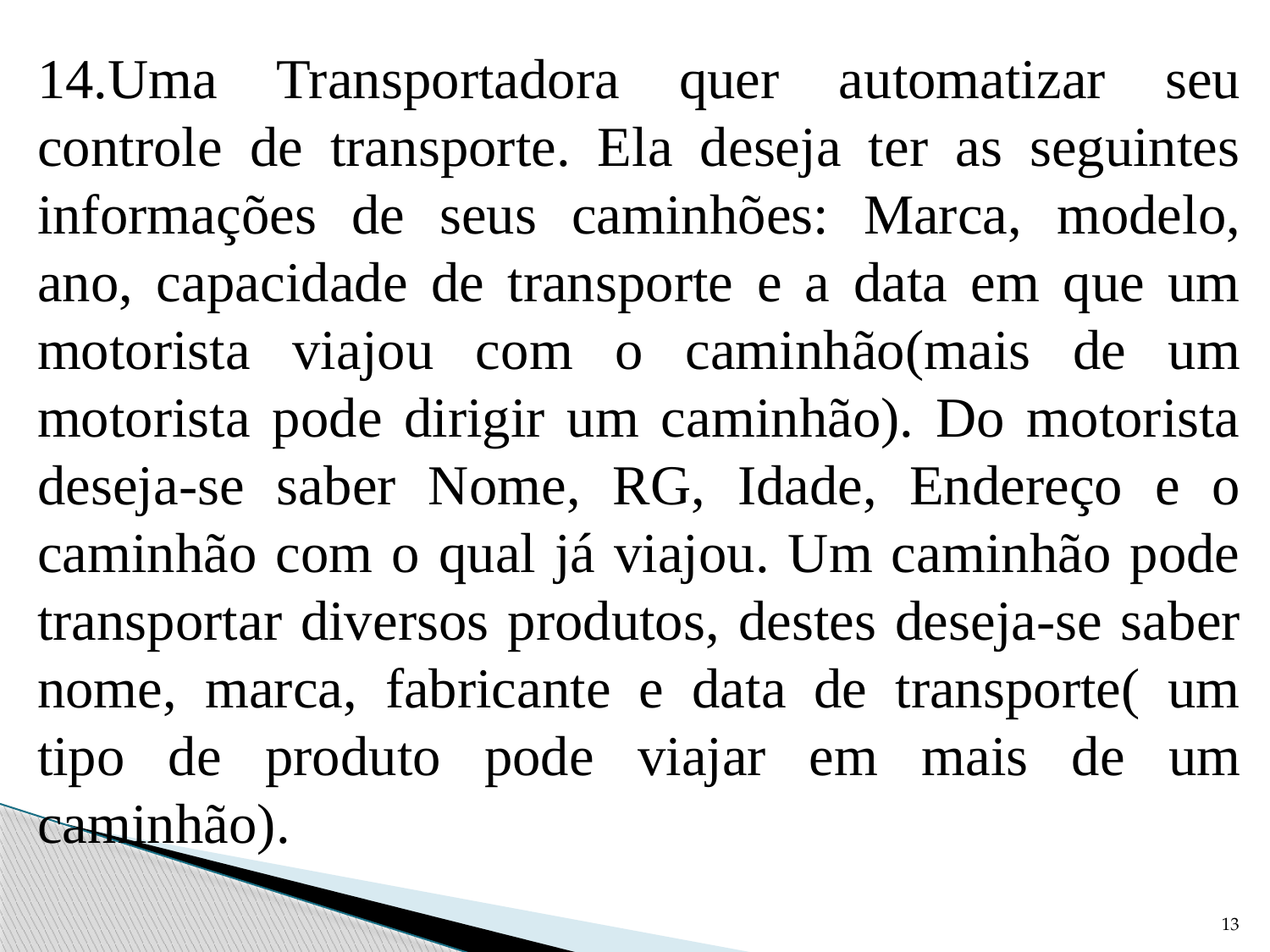

14.Uma Transportadora quer automatizar seu controle de transporte. Ela deseja ter as seguintes informações de seus caminhões: Marca, modelo, ano, capacidade de transporte e a data em que um motorista viajou com o caminhão(mais de um motorista pode dirigir um caminhão). Do motorista deseja-se saber Nome, RG, Idade, Endereço e o caminhão com o qual já viajou. Um caminhão pode transportar diversos produtos, destes deseja-se saber nome, marca, fabricante e data de transporte( um tipo de produto pode viajar em mais de um caminhão).

13